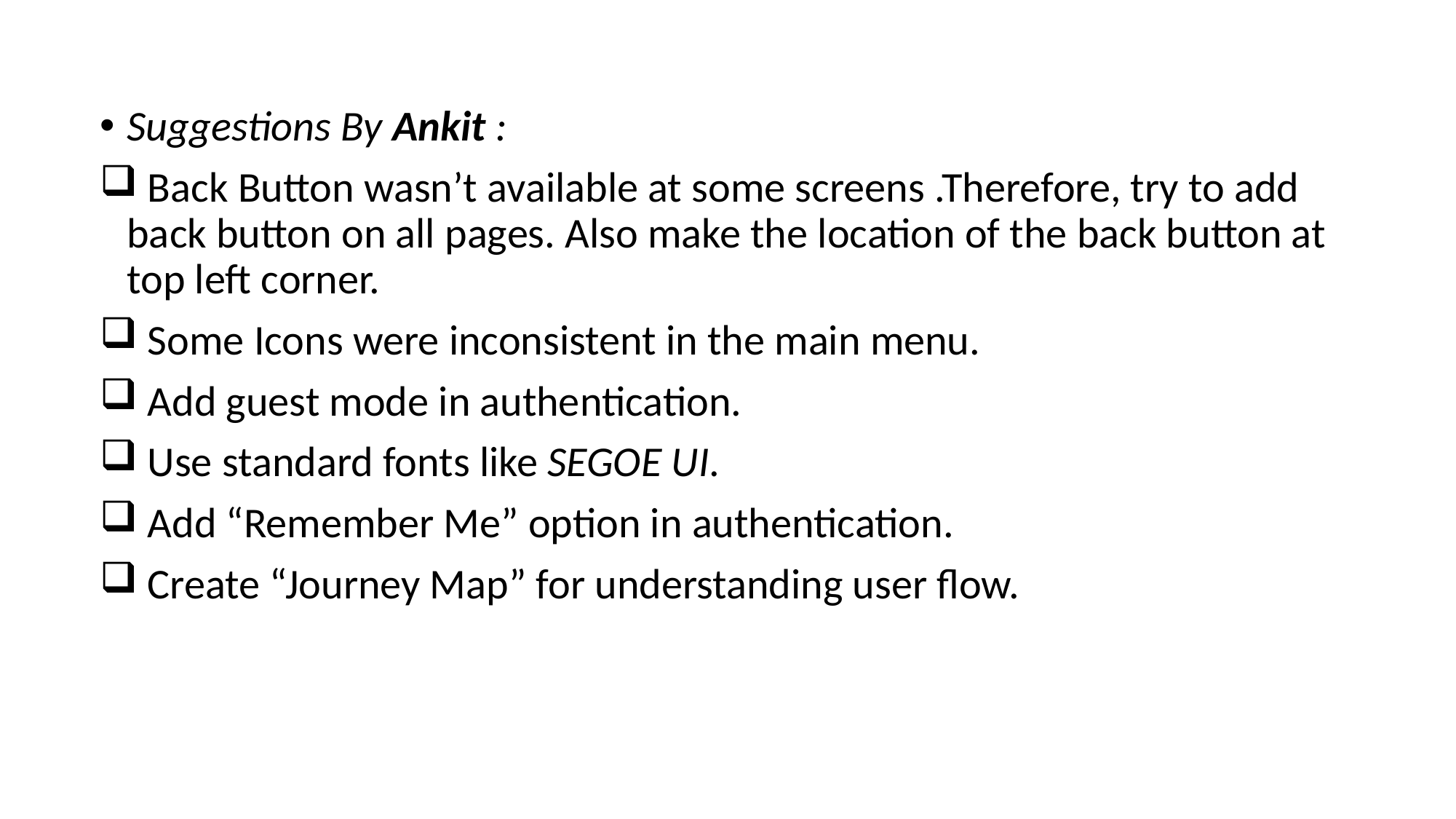

Suggestions By Ankit :
 Back Button wasn’t available at some screens .Therefore, try to add back button on all pages. Also make the location of the back button at top left corner.
 Some Icons were inconsistent in the main menu.
 Add guest mode in authentication.
 Use standard fonts like SEGOE UI.
 Add “Remember Me” option in authentication.
 Create “Journey Map” for understanding user flow.